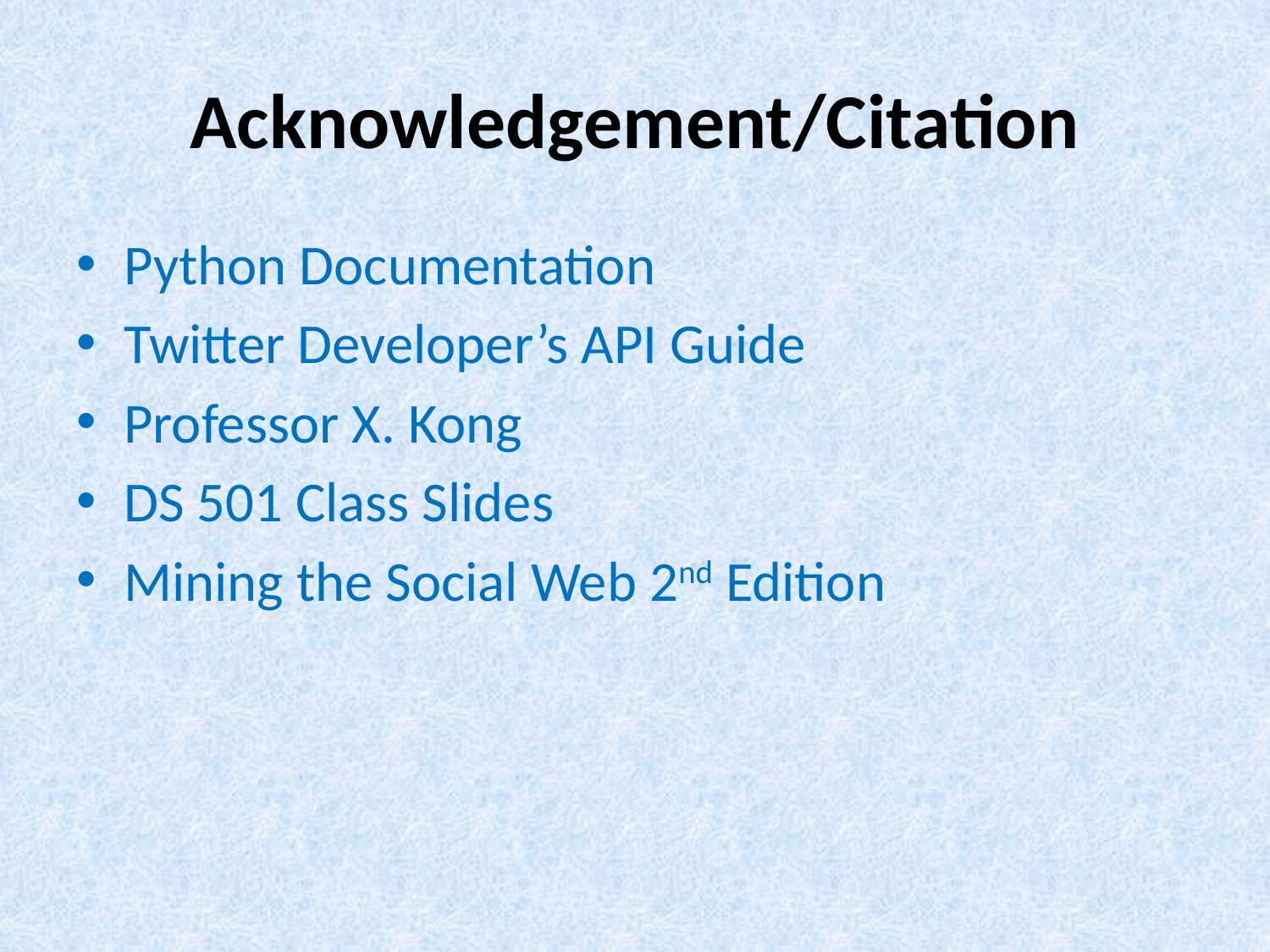

# Acknowledgement/Citation
Python Documentation
Twitter Developer’s API Guide
Professor X. Kong
DS 501 Class Slides
Mining the Social Web 2nd Edition